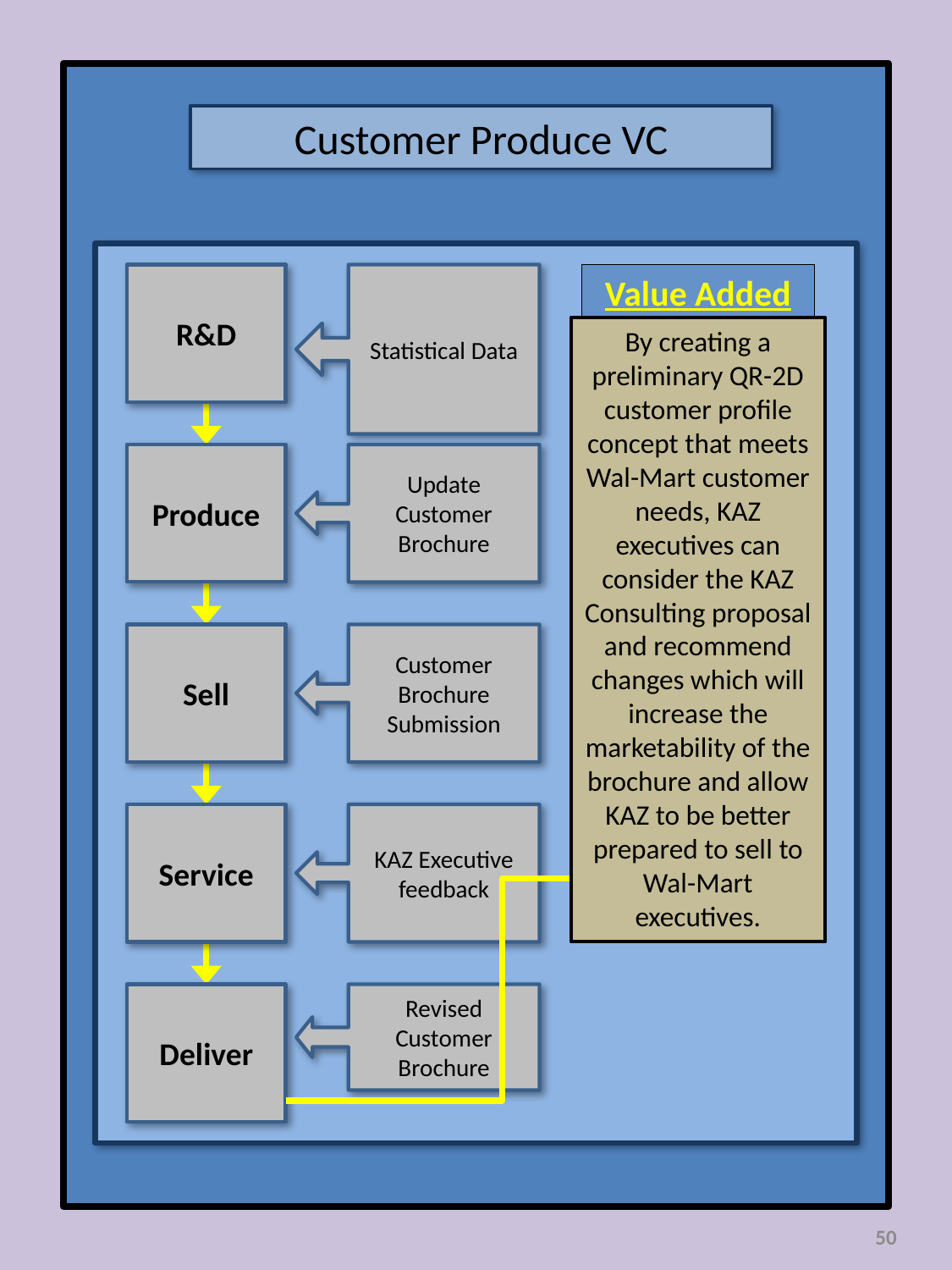

Customer Produce VC

R&D
Statistical Data
Value Added
By creating a preliminary QR-2D customer profile concept that meets Wal-Mart customer needs, KAZ executives can consider the KAZ Consulting proposal and recommend changes which will increase the marketability of the brochure and allow KAZ to be better prepared to sell to Wal-Mart executives.
Produce
Update Customer Brochure
Sell
Customer Brochure Submission
Service
KAZ Executive feedback
Deliver
Revised Customer Brochure
50